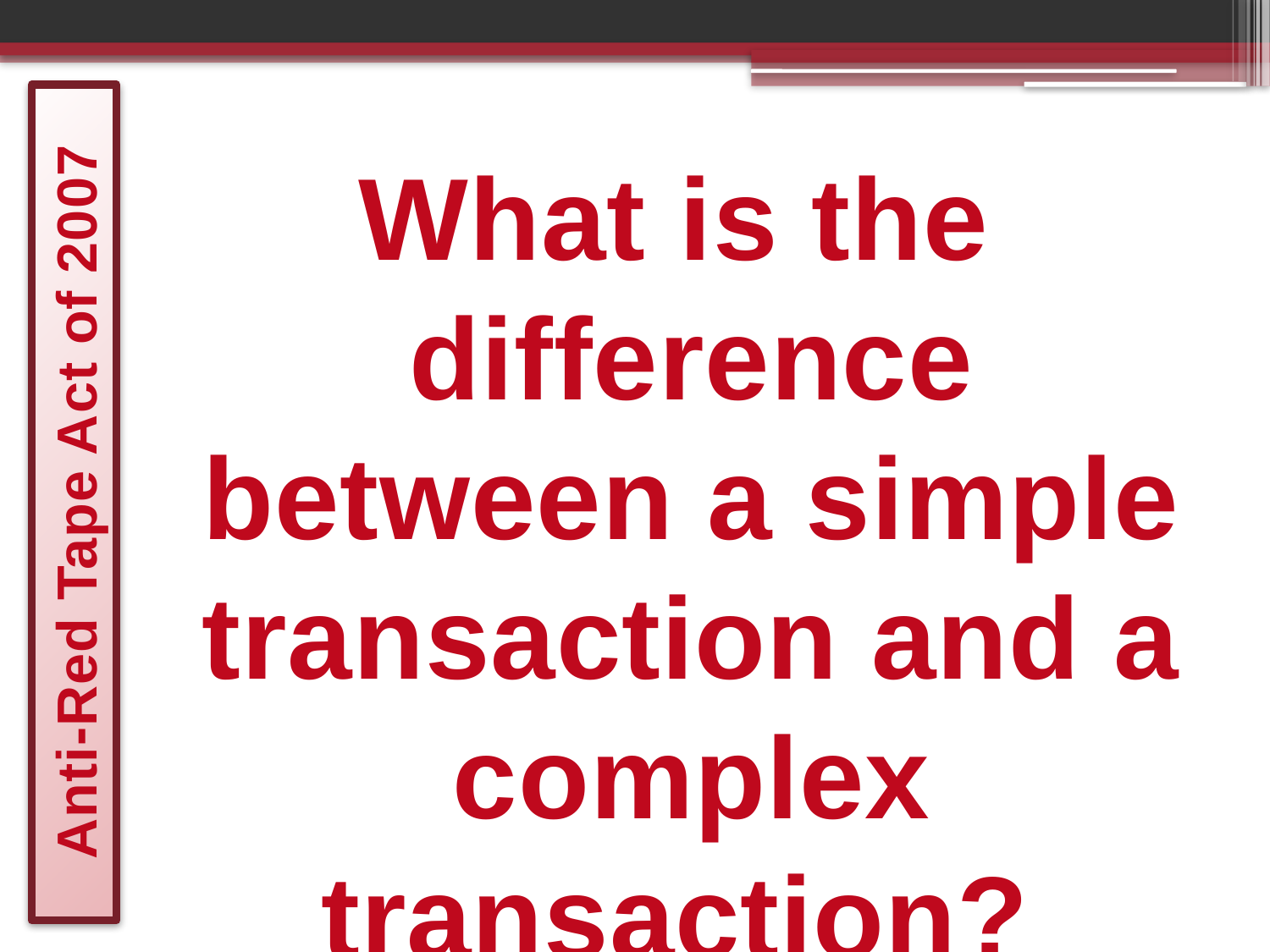

What is the difference between a simple transaction and a complex transaction?
# Anti-Red Tape Act of 2007